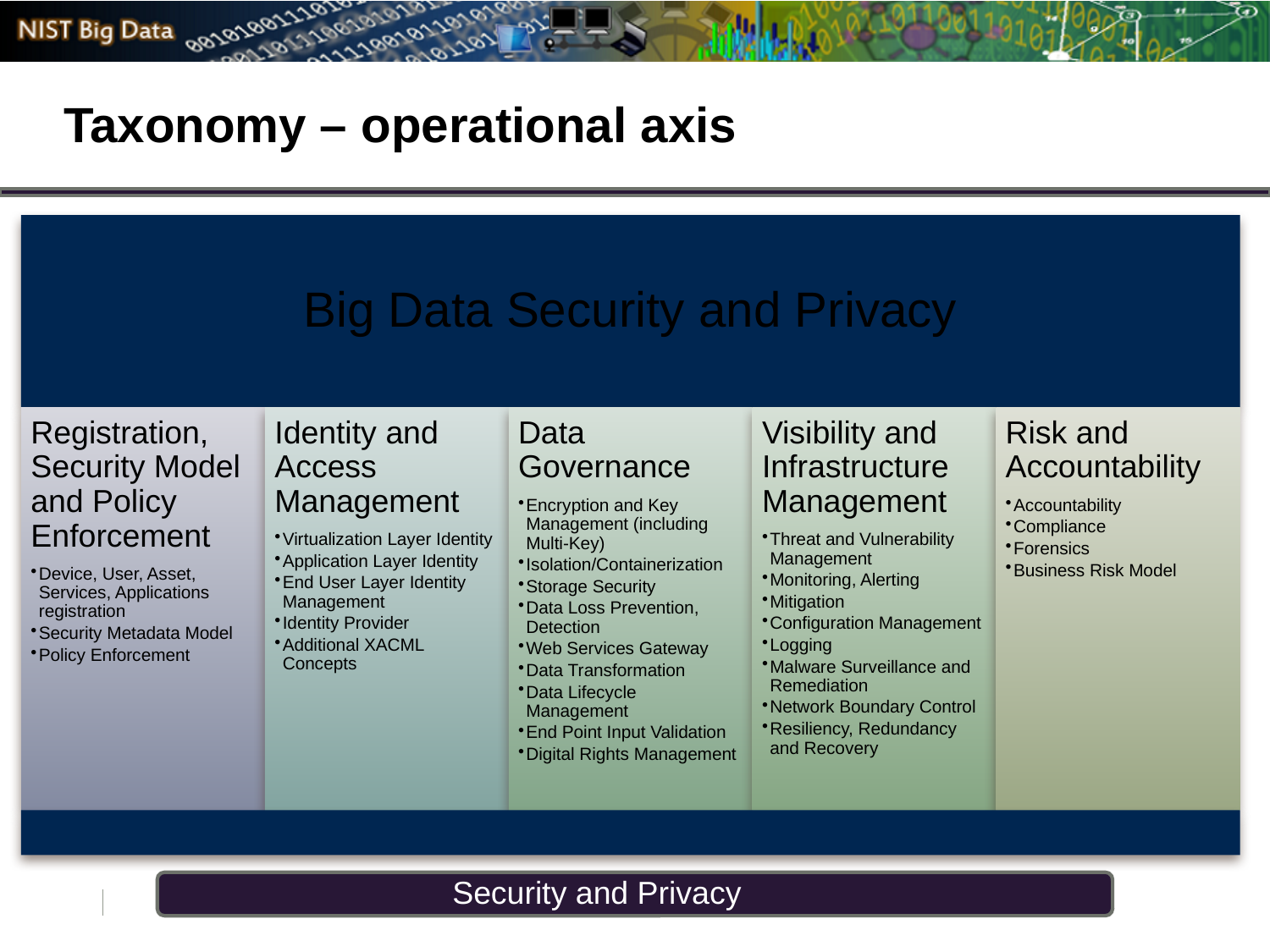

# Taxonomy – operational axis
Big Data Security and Privacy
Registration, Security Model and Policy Enforcement
Device, User, Asset, Services, Applications registration
Security Metadata Model
Policy Enforcement
Identity and Access Management
Virtualization Layer Identity
Application Layer Identity
End User Layer Identity Management
Identity Provider
Additional XACML Concepts
Data Governance
Encryption and Key Management (including Multi-Key)
Isolation/Containerization
Storage Security
Data Loss Prevention, Detection
Web Services Gateway
Data Transformation
Data Lifecycle Management
End Point Input Validation
Digital Rights Management
Visibility and Infrastructure Management
Threat and Vulnerability Management
Monitoring, Alerting
Mitigation
Configuration Management
Logging
Malware Surveillance and Remediation
Network Boundary Control
Resiliency, Redundancy and Recovery
Risk and Accountability
Accountability
Compliance
Forensics
Business Risk Model